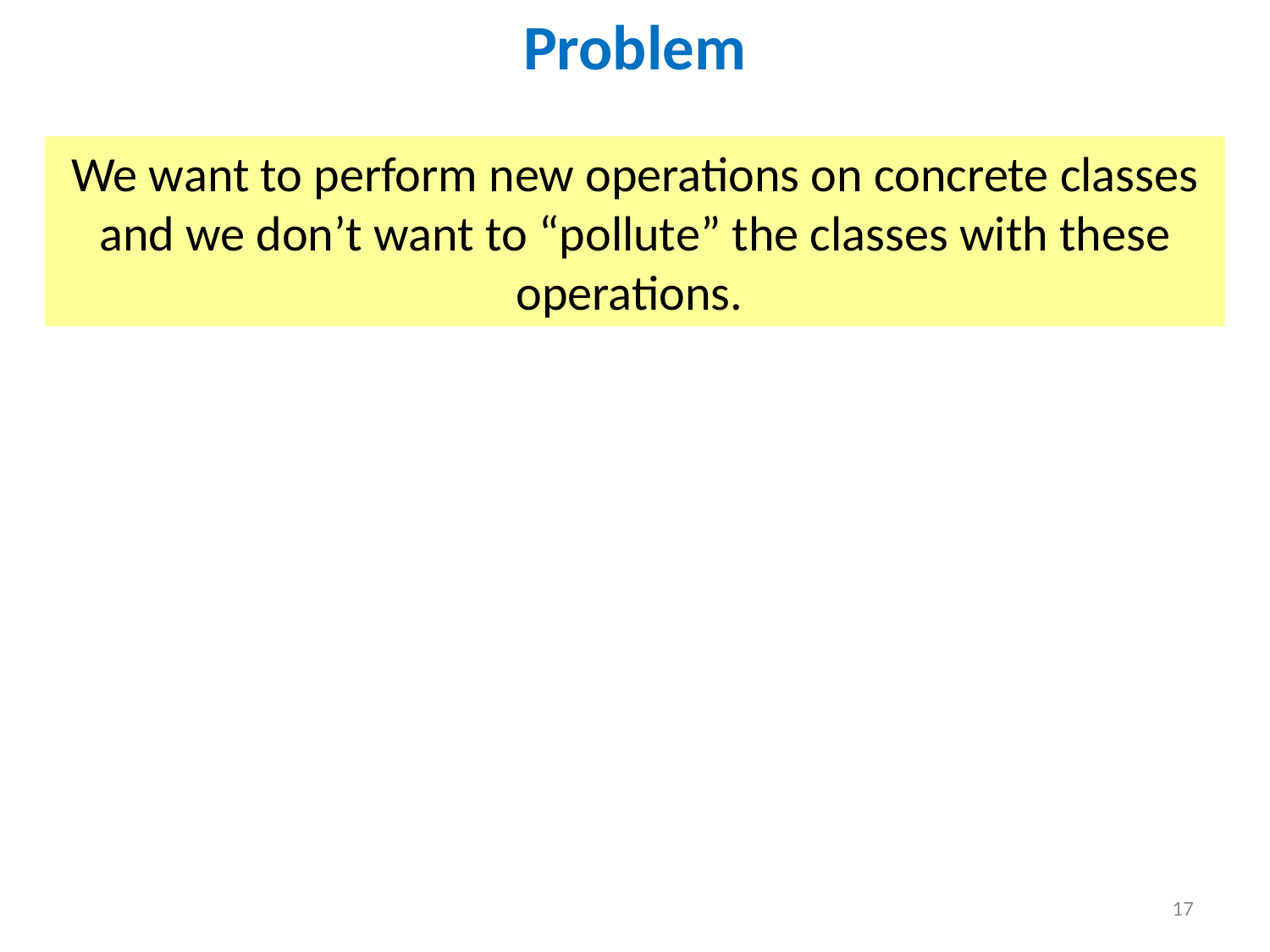

Problem
We want to perform new operations on concrete classes and we don’t want to “pollute” the classes with these operations.
17